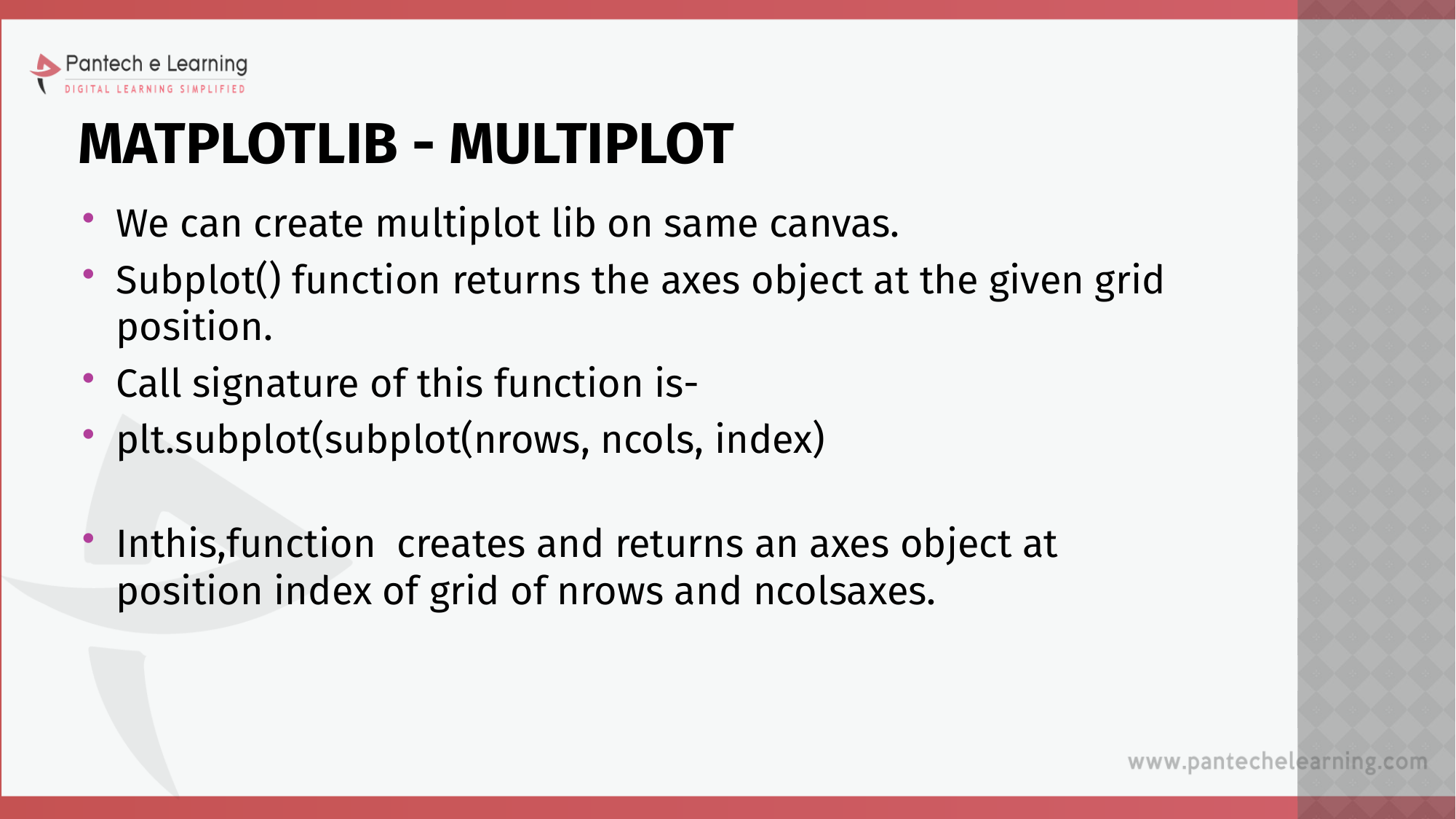

# Matplotlib - multiplot
We can create multiplot lib on same canvas.
Subplot() function returns the axes object at the given grid position.
Call signature of this function is-
plt.subplot(subplot(nrows, ncols, index)
Inthis,function  creates and returns an axes object at position index of grid of nrows and ncolsaxes.